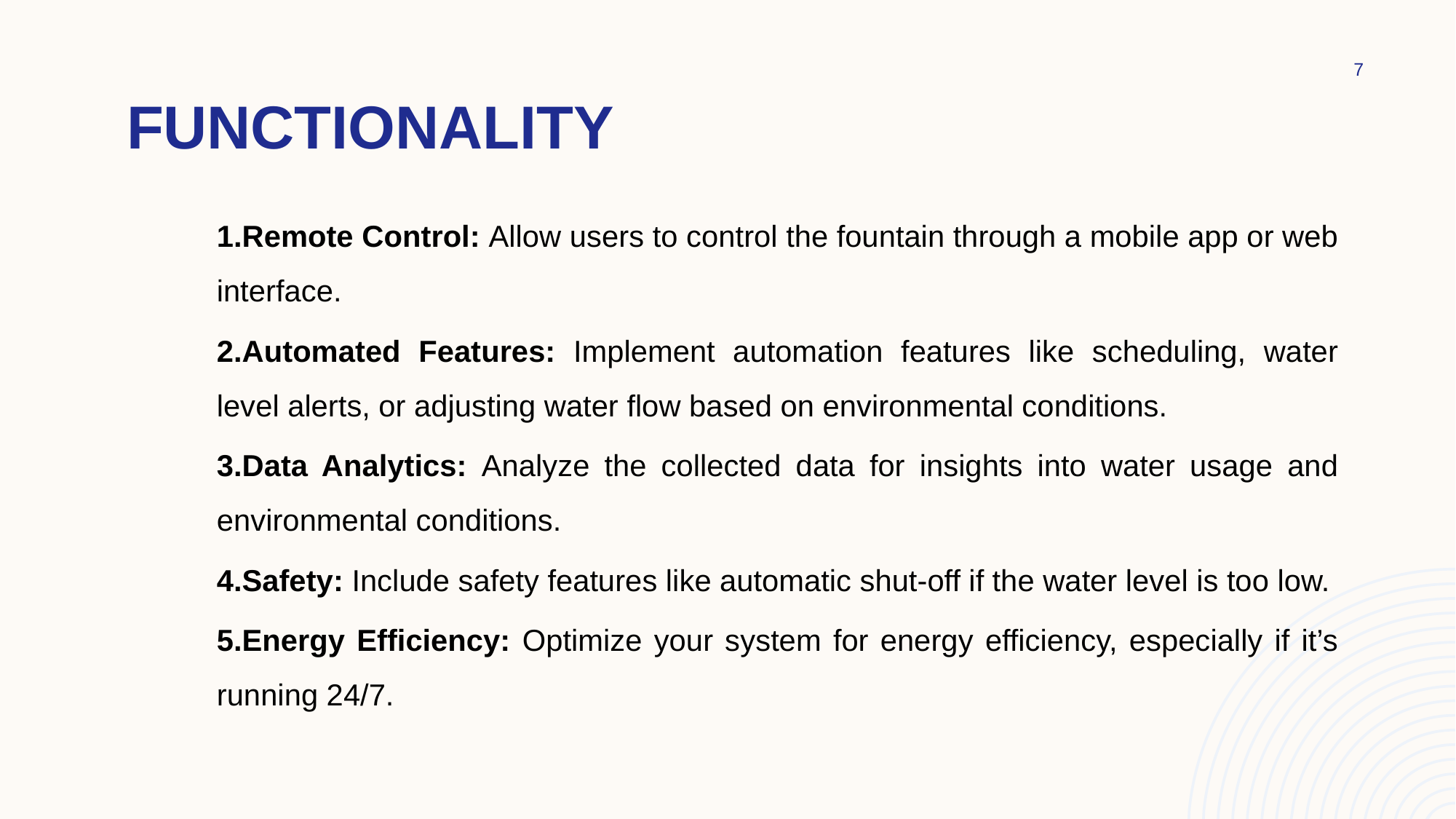

# FUNCTIONALITY
7
1.Remote Control: Allow users to control the fountain through a mobile app or web interface.
2.Automated Features: Implement automation features like scheduling, water level alerts, or adjusting water flow based on environmental conditions.
3.Data Analytics: Analyze the collected data for insights into water usage and environmental conditions.
4.Safety: Include safety features like automatic shut-off if the water level is too low.
5.Energy Efficiency: Optimize your system for energy efficiency, especially if it’s running 24/7.